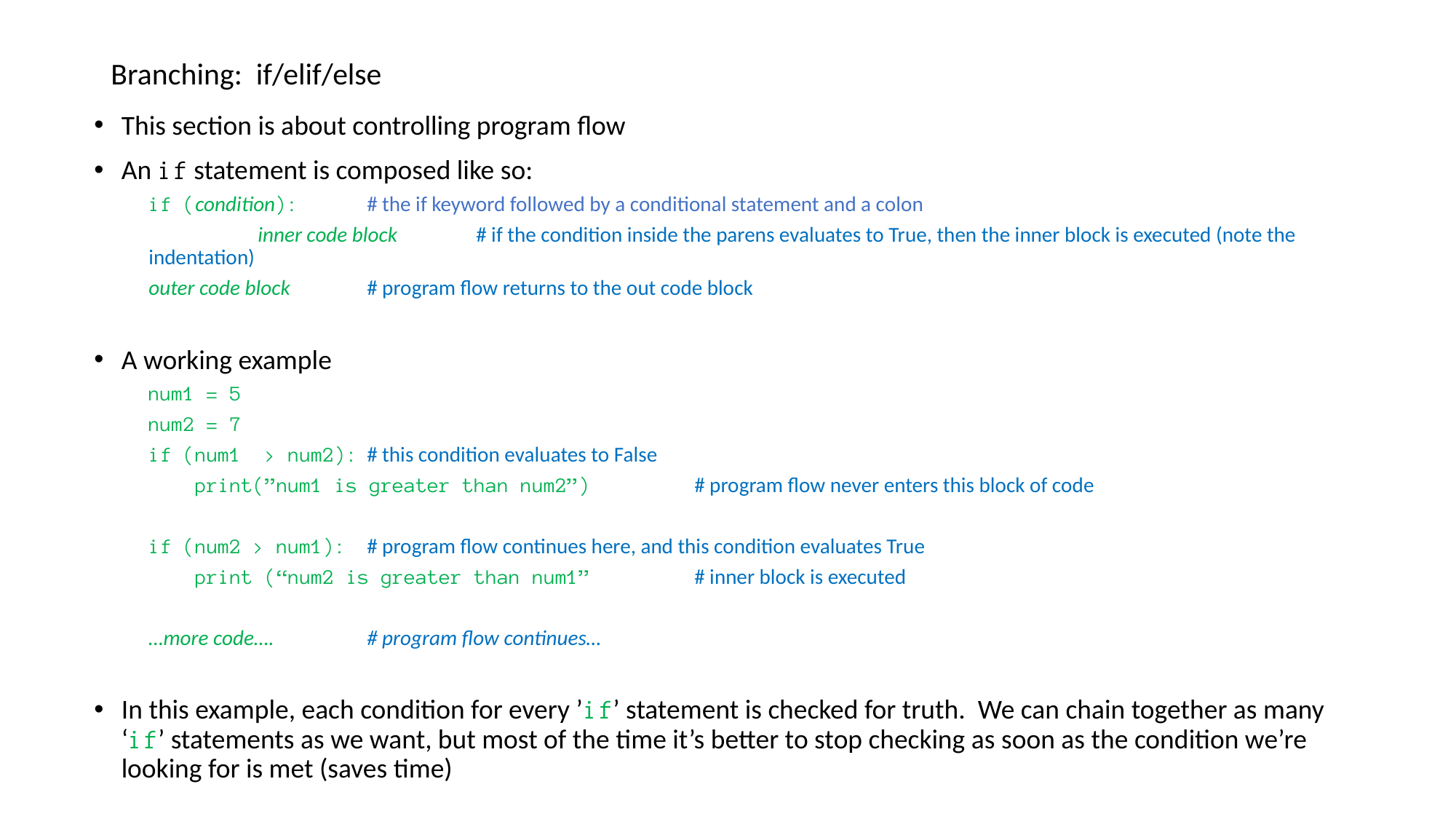

# Branching:  if/elif/else
This section is about controlling program flow
An if statement is composed like so:
if (condition):	# the if keyword followed by a conditional statement and a colon
	inner code block	# if the condition inside the parens evaluates to True, then the inner block is executed (note the indentation)
outer code block	# program flow returns to the out code block

A working example
num1 = 5
num2 = 7
if (num1  > num2):	# this condition evaluates to False
    print(”num1 is greater than num2”)	# program flow never enters this block of code

if (num2 > num1):	# program flow continues here, and this condition evaluates True
    print (“num2 is greater than num1”	# inner block is executed

…more code….	# program flow continues…

In this example, each condition for every ’if’ statement is checked for truth.  We can chain together as many ‘if’ statements as we want, but most of the time it’s better to stop checking as soon as the condition we’re looking for is met (saves time)